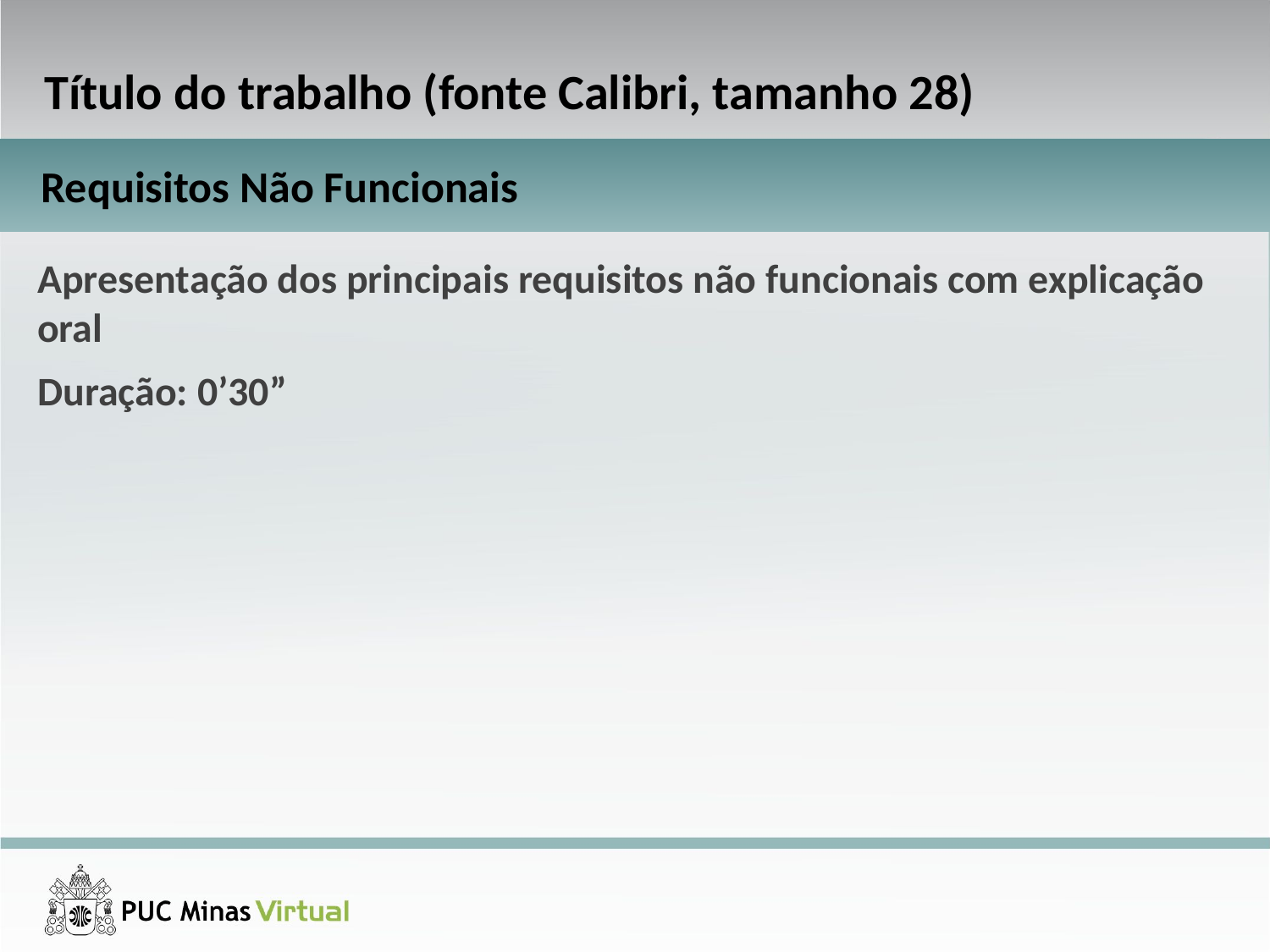

Título do trabalho (fonte Calibri, tamanho 28)

Requisitos Não Funcionais
Apresentação dos principais requisitos não funcionais com explicação oral
Duração: 0’30”